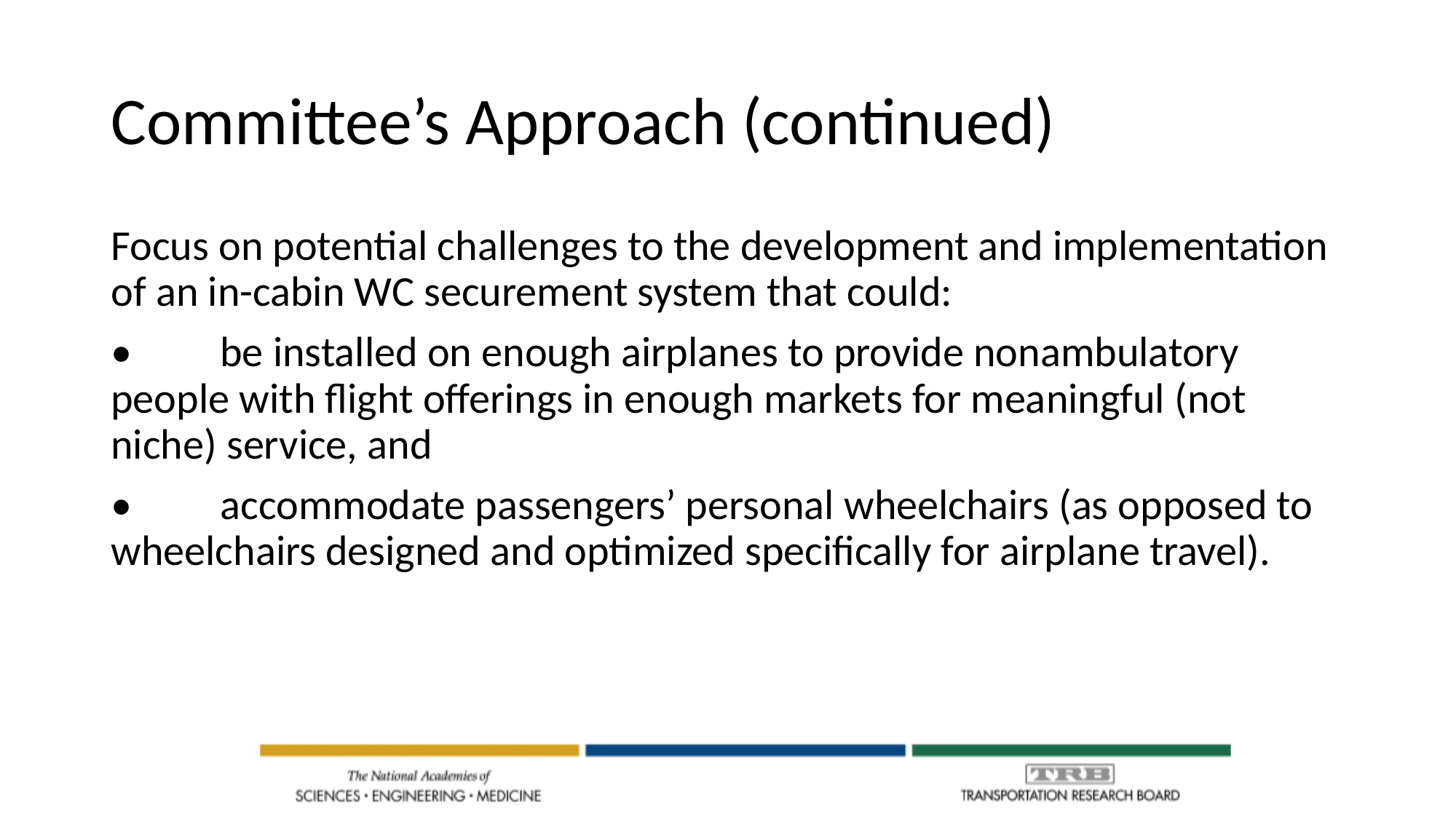

# Committee’s Approach (continued)
Focus on potential challenges to the development and implementation of an in-cabin WC securement system that could:
•	be installed on enough airplanes to provide nonambulatory people with flight offerings in enough markets for meaningful (not niche) service, and
•	accommodate passengers’ personal wheelchairs (as opposed to wheelchairs designed and optimized specifically for airplane travel).